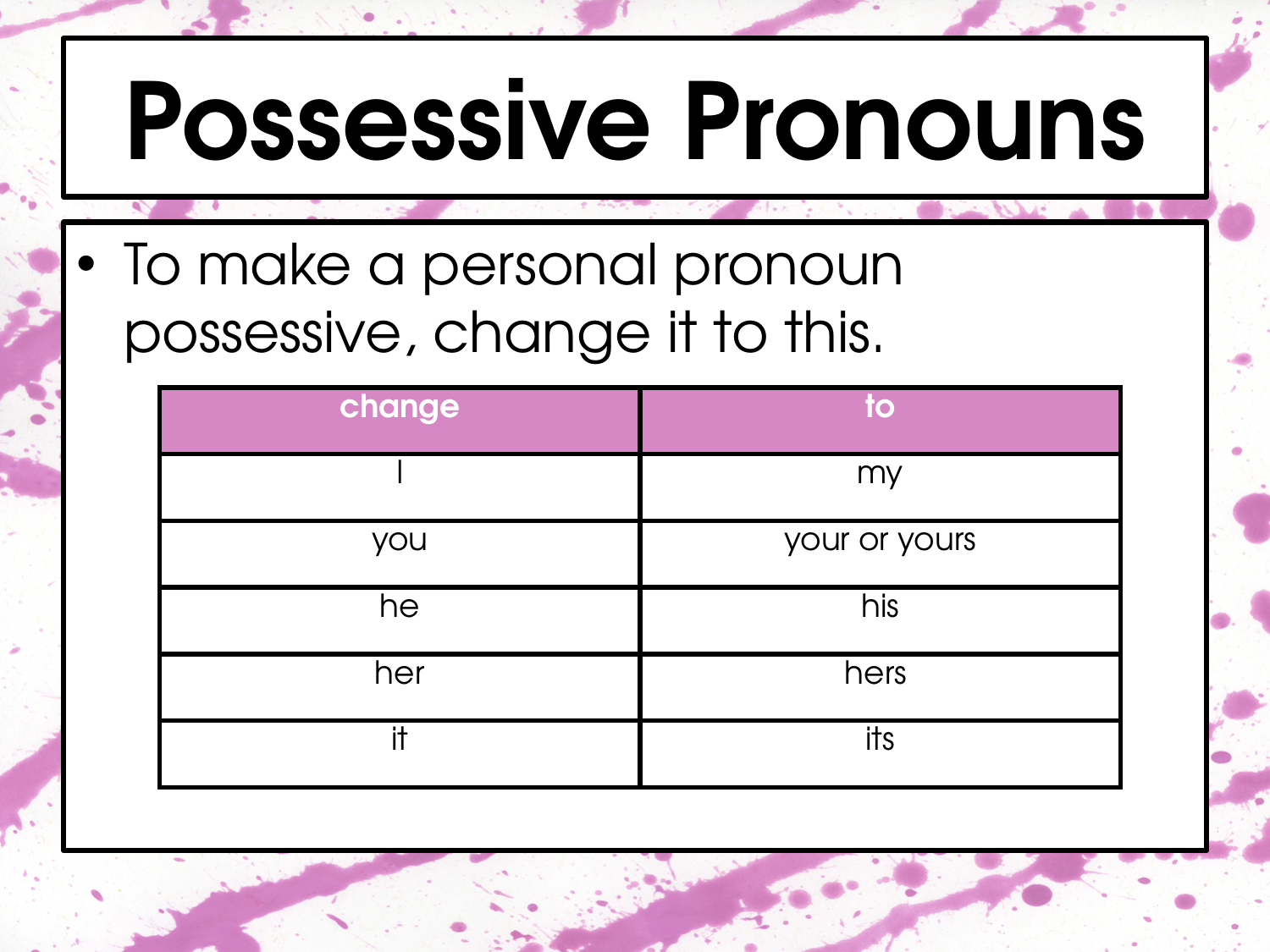

# Possessive Pronouns
To make a personal pronoun possessive, change it to this.

| change | to |
| --- | --- |
| I | my |
| you | your or yours |
| he | his |
| her | hers |
| it | its |